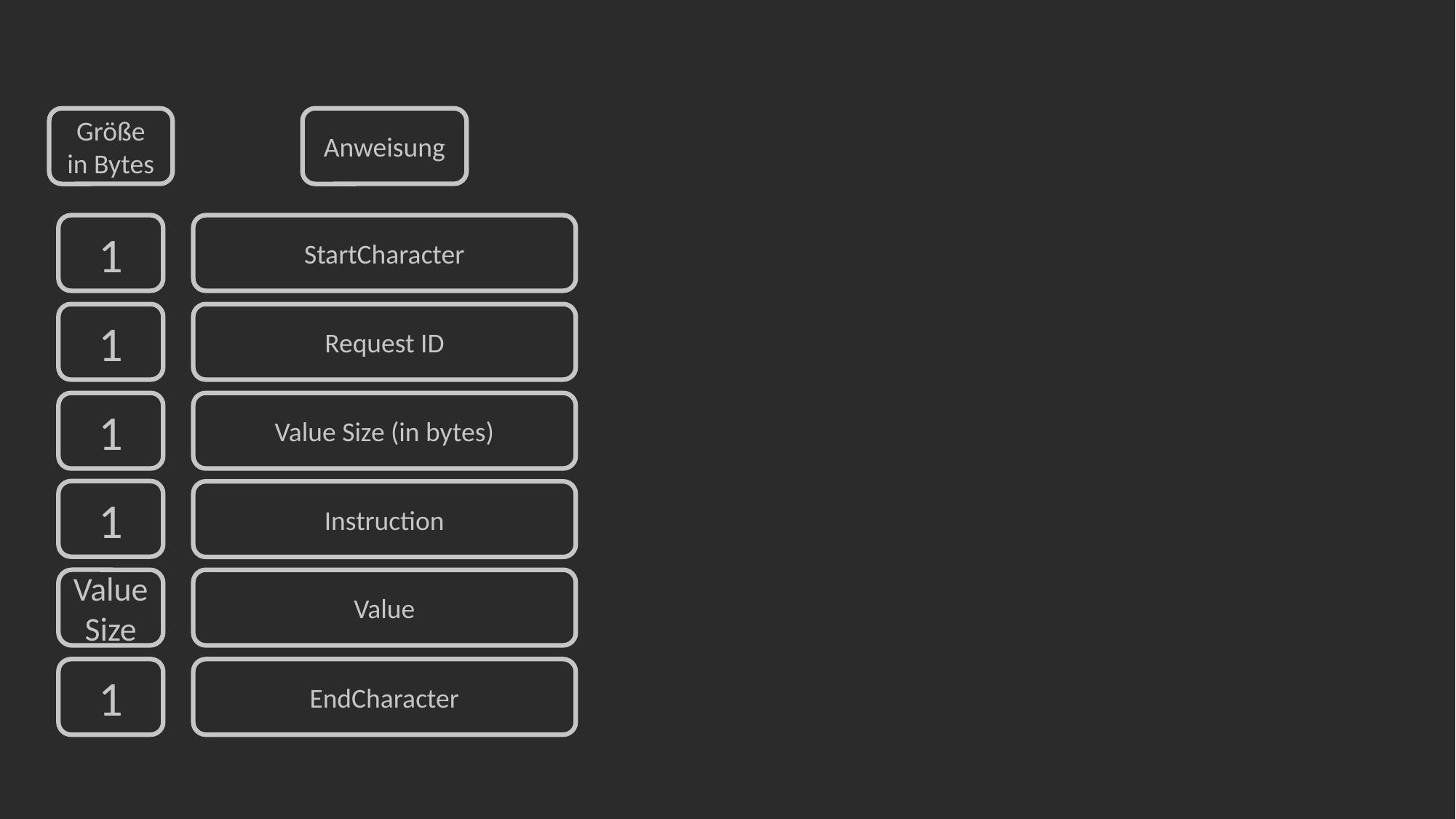

Größe in Bytes
Anweisung
StartCharacter
1
Request ID
1
Value Size (in bytes)
1
1
Instruction
Value
Value Size
EndCharacter
1